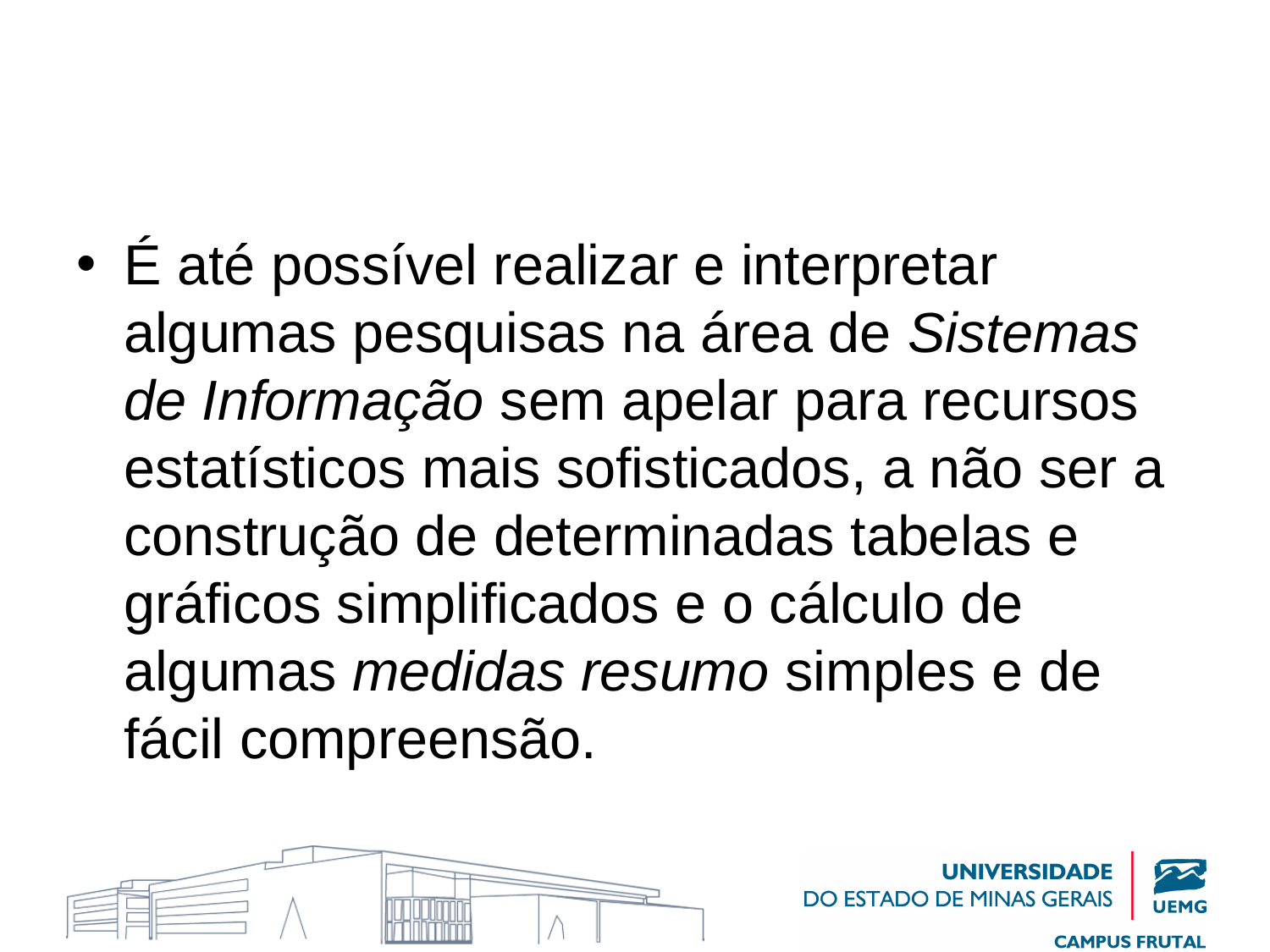

#
É até possível realizar e interpretar algumas pesquisas na área de Sistemas de Informação sem apelar para recursos estatísticos mais sofisticados, a não ser a construção de determinadas tabelas e gráficos simplificados e o cálculo de algumas medidas resumo simples e de fácil compreensão.